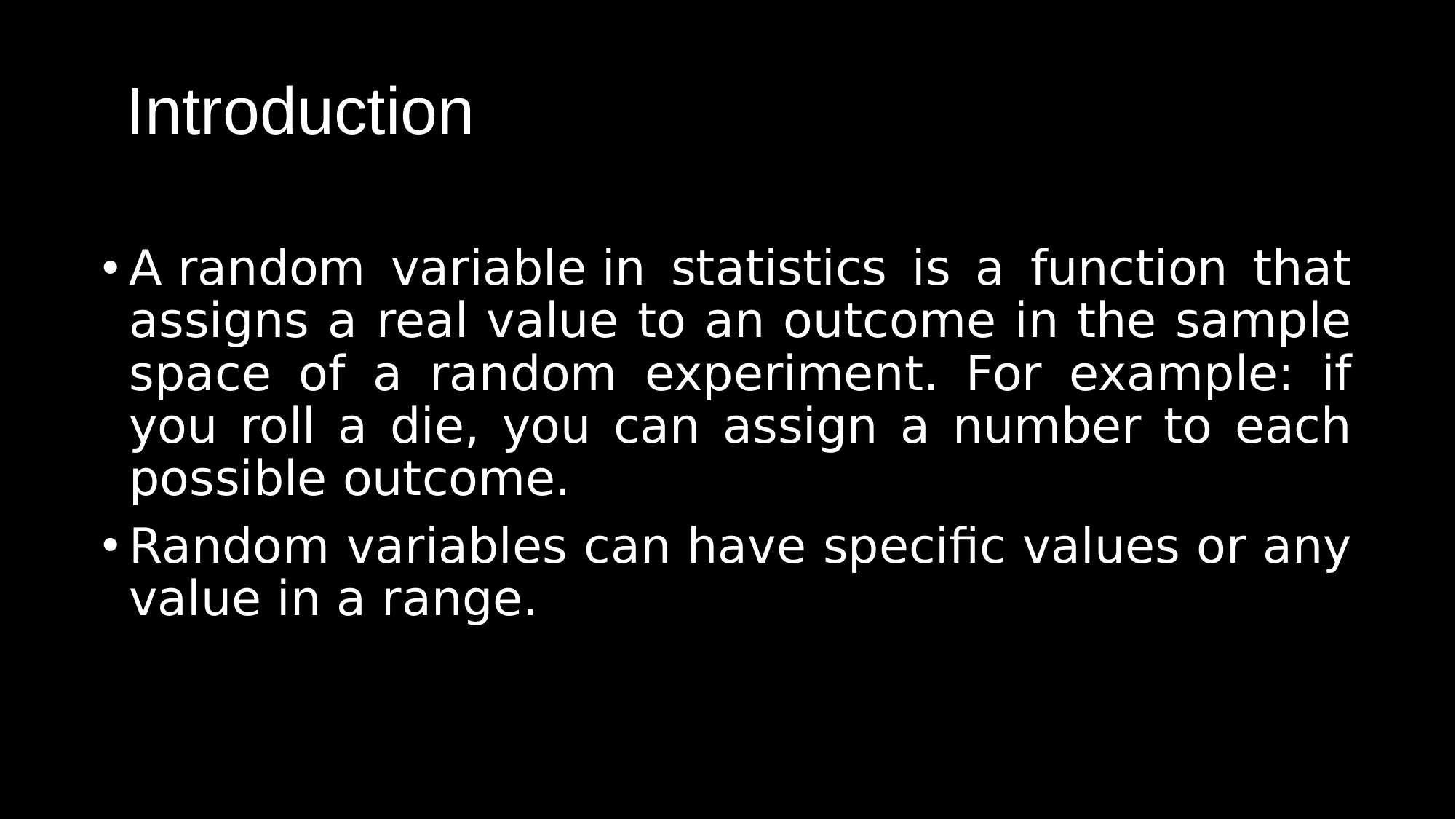

# Introduction
A random variable in statistics is a function that assigns a real value to an outcome in the sample space of a random experiment. For example: if you roll a die, you can assign a number to each possible outcome.
Random variables can have specific values or any value in a range.